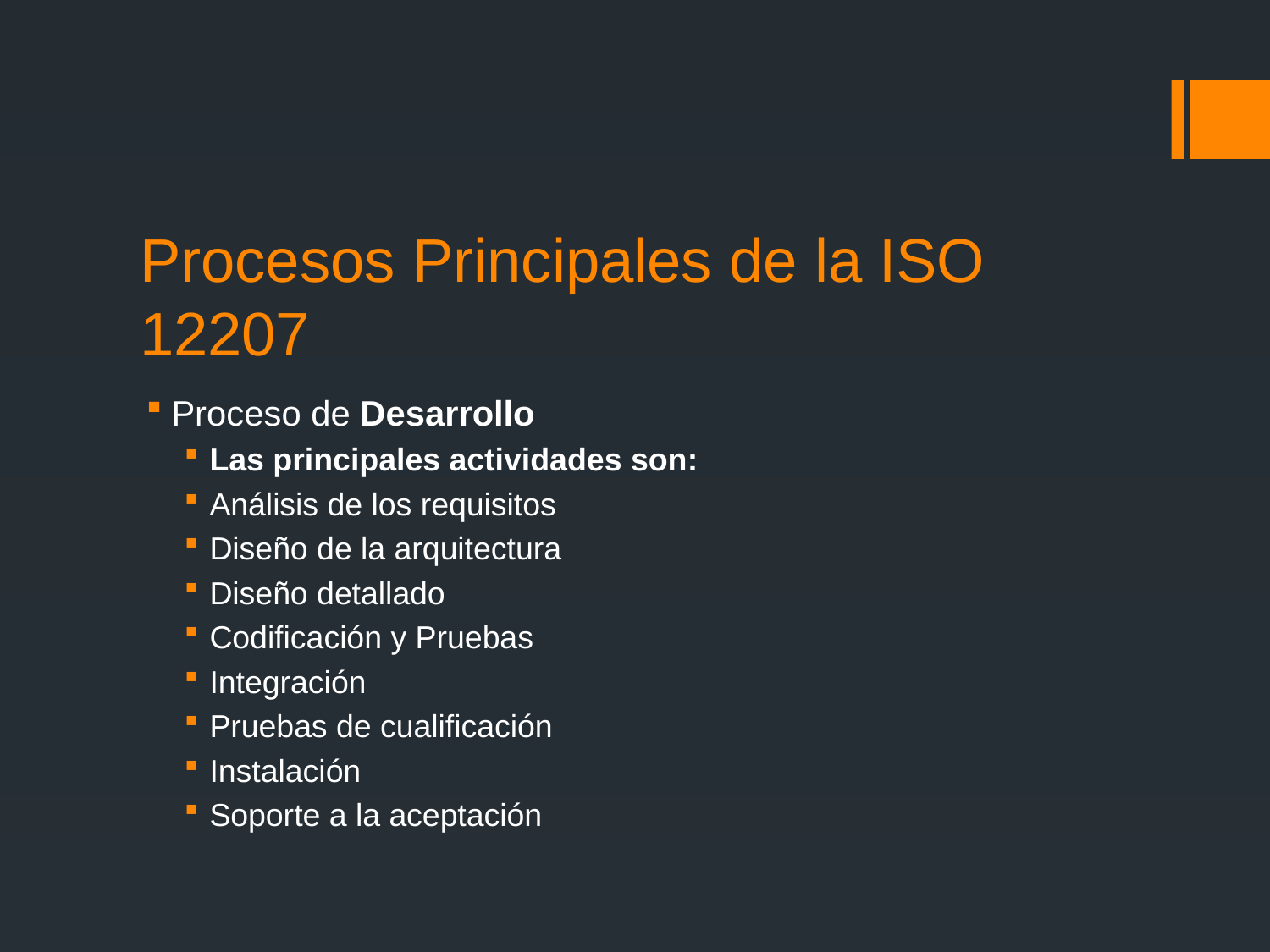

# Procesos Principales de la ISO 12207
Proceso de Desarrollo
Las principales actividades son:
Análisis de los requisitos
Diseño de la arquitectura
Diseño detallado
Codificación y Pruebas
Integración
Pruebas de cualificación
Instalación
Soporte a la aceptación